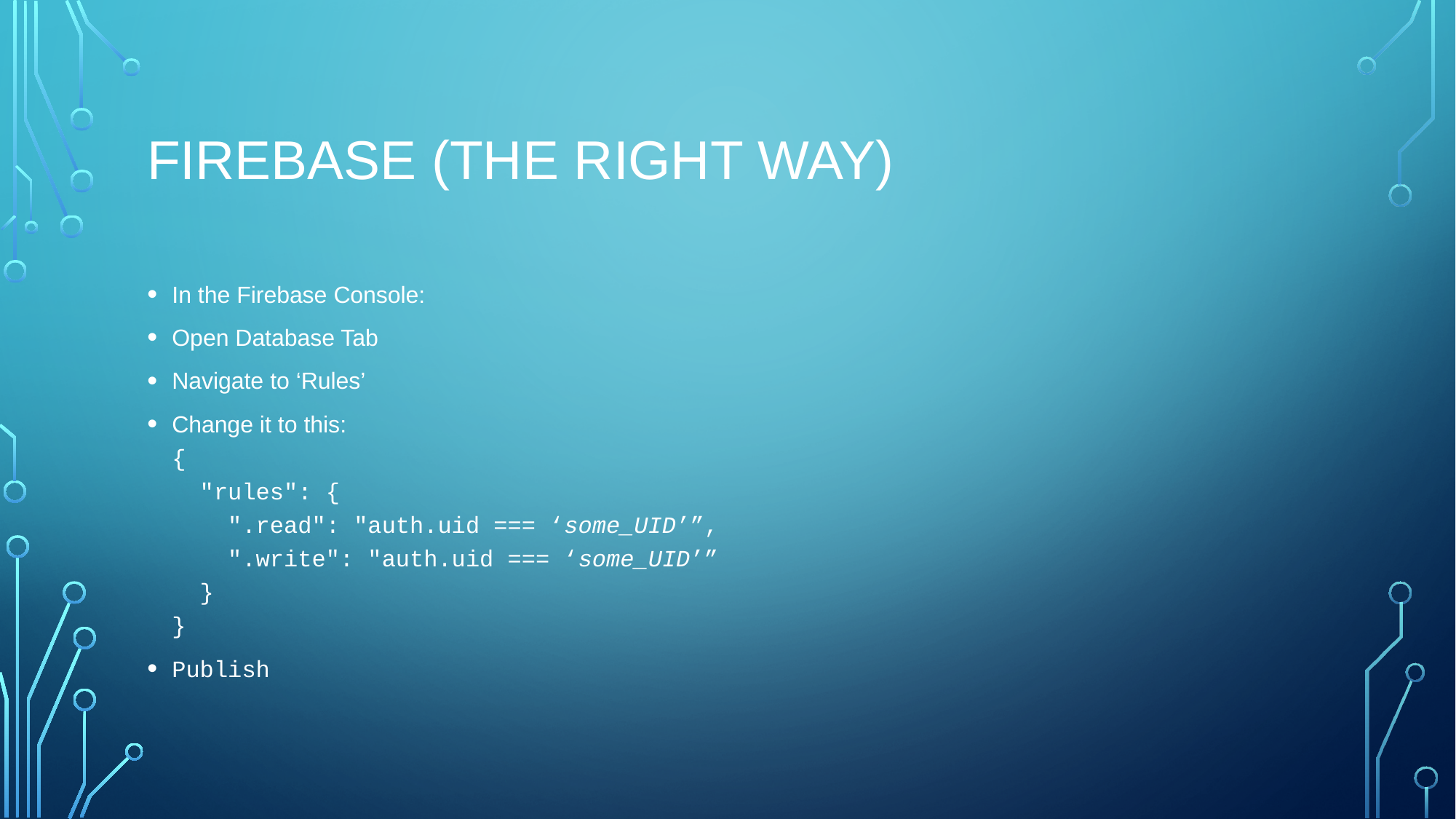

# FIREBASE (THE RIGHT WAY)
In the Firebase Console:
Open Database Tab
Navigate to ‘Rules’
Change it to this:
{
  "rules": {
    ".read": "auth.uid === ‘some_UID’”,
    ".write": "auth.uid === ‘some_UID’”
  }
}
Publish